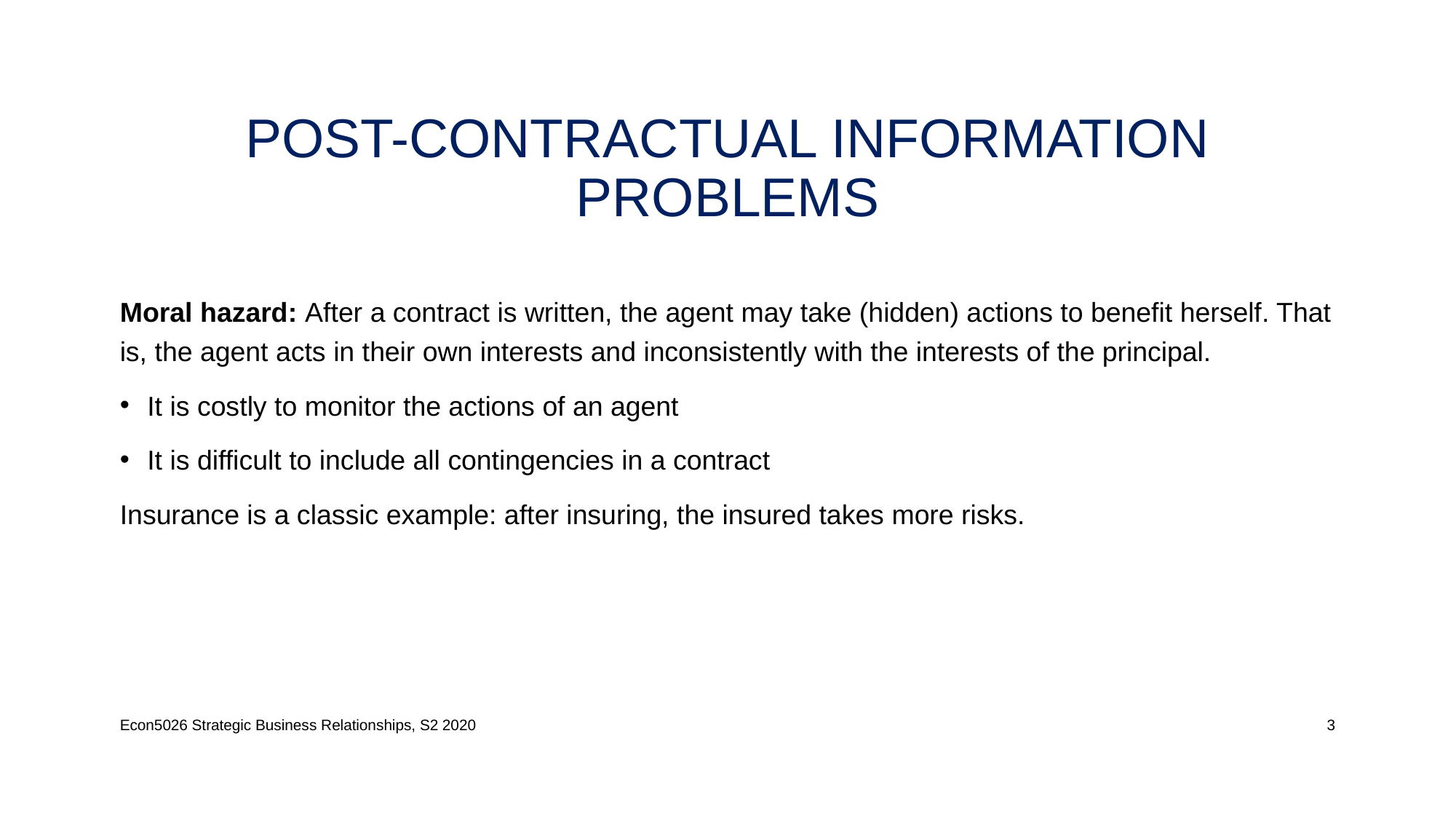

# Post-contractual information problems
Moral hazard: After a contract is written, the agent may take (hidden) actions to benefit herself. That is, the agent acts in their own interests and inconsistently with the interests of the principal.
It is costly to monitor the actions of an agent
It is difficult to include all contingencies in a contract
Insurance is a classic example: after insuring, the insured takes more risks.
Econ5026 Strategic Business Relationships, S2 2020
3